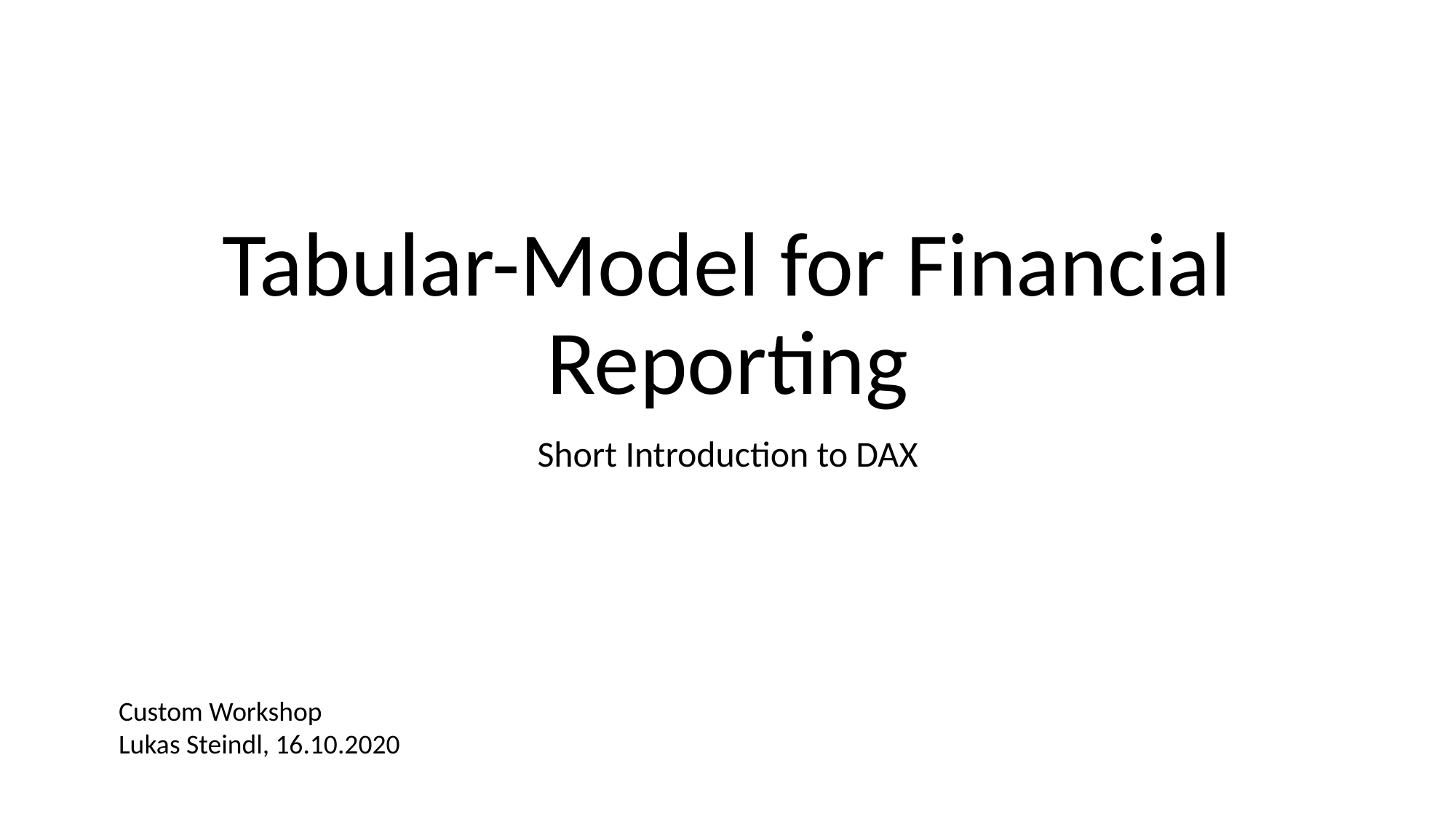

# Tabular-Model for Financial Reporting
Short Introduction to DAX

Custom Workshop
Lukas Steindl, 16.10.2020